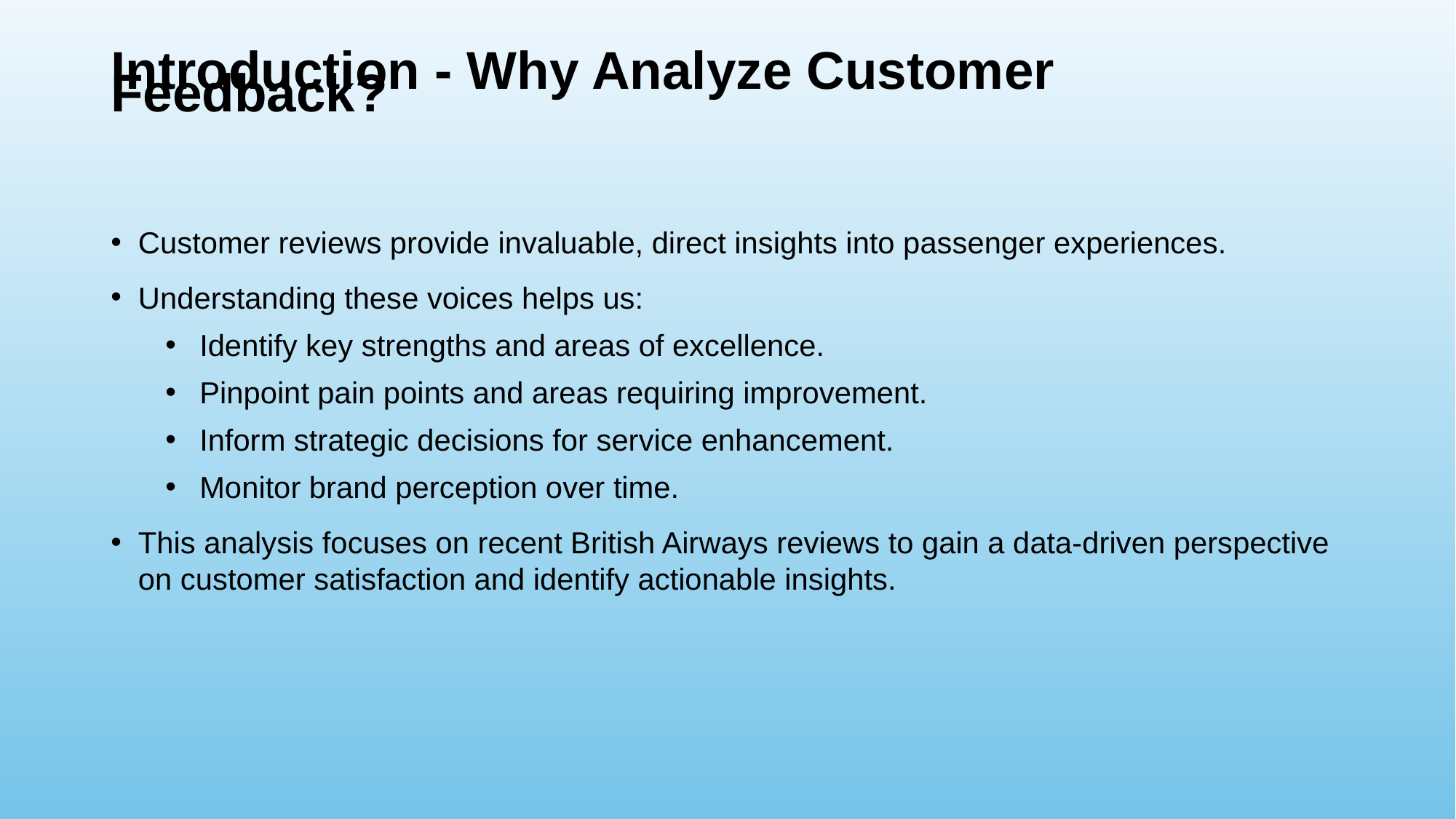

# Introduction - Why Analyze Customer Feedback?
Customer reviews provide invaluable, direct insights into passenger experiences.
Understanding these voices helps us:
Identify key strengths and areas of excellence.
Pinpoint pain points and areas requiring improvement.
Inform strategic decisions for service enhancement.
Monitor brand perception over time.
This analysis focuses on recent British Airways reviews to gain a data-driven perspective on customer satisfaction and identify actionable insights.